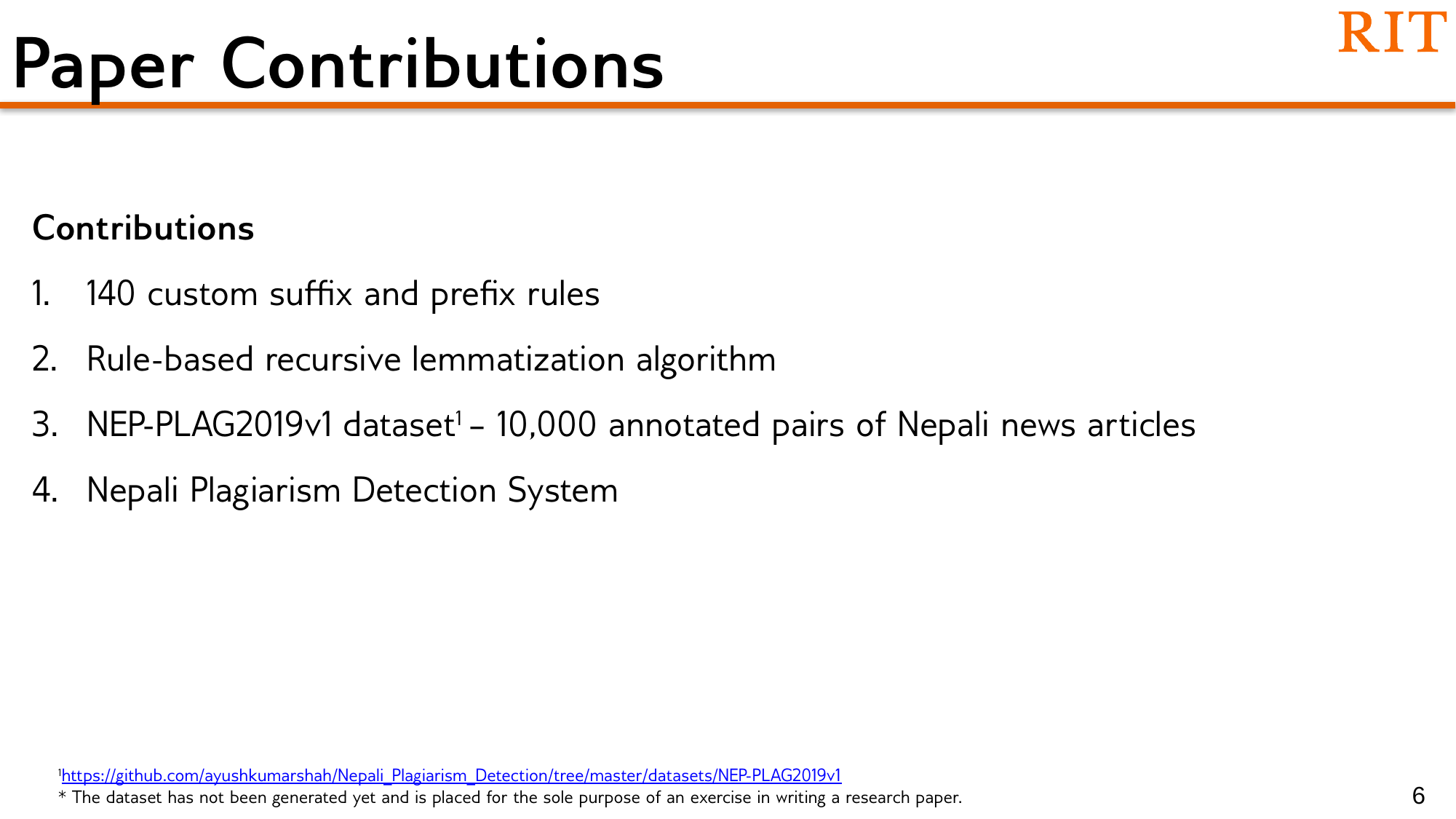

# Paper Contributions
Contributions
140 custom suffix and prefix rules
Rule-based recursive lemmatization algorithm
NEP-PLAG2019v1 dataset1 – 10,000 annotated pairs of Nepali news articles
Nepali Plagiarism Detection System

1https://github.com/ayushkumarshah/Nepali_Plagiarism_Detection/tree/master/datasets/NEP-PLAG2019v1
* The dataset has not been generated yet and is placed for the sole purpose of an exercise in writing a research paper.